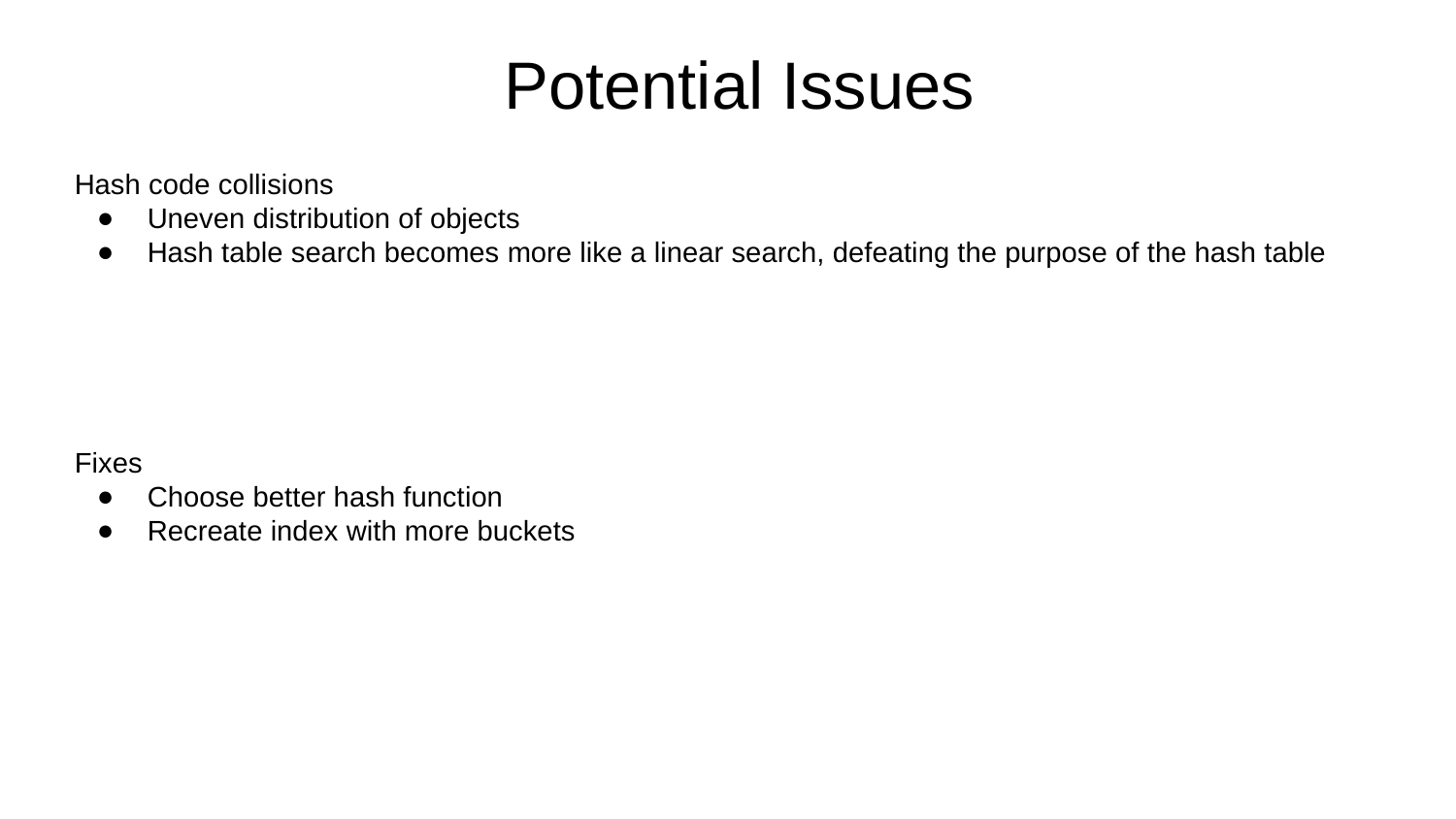

Potential Issues
Hash code collisions
Uneven distribution of objects
Hash table search becomes more like a linear search, defeating the purpose of the hash table

Fixes
Choose better hash function
Recreate index with more buckets